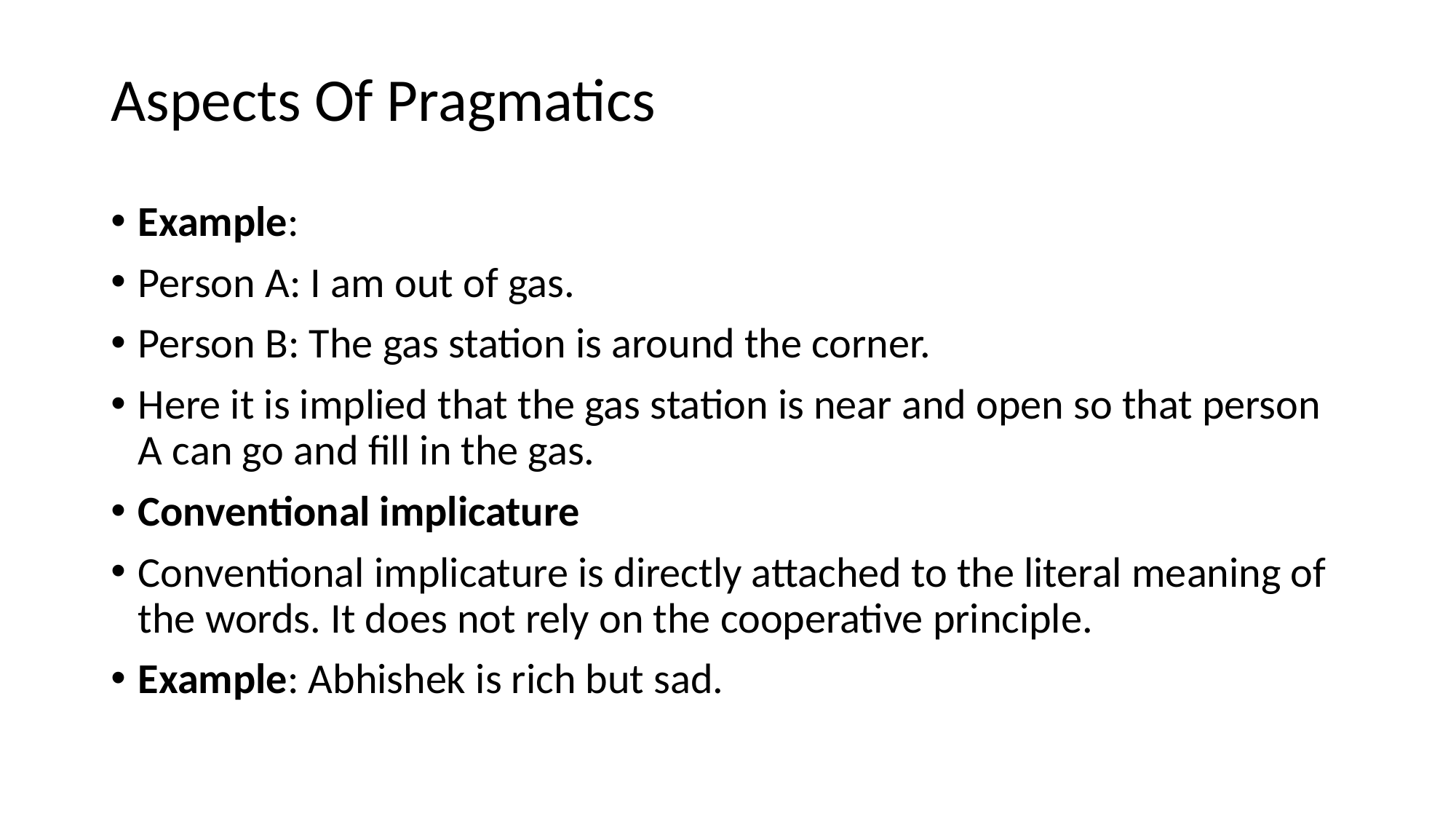

# Aspects Of Pragmatics

Example:
Person A: I am out of gas.
Person B: The gas station is around the corner.
Here it is implied that the gas station is near and open so that person A can go and fill in the gas.
Conventional implicature
Conventional implicature is directly attached to the literal meaning of the words. It does not rely on the cooperative principle.
Example: Abhishek is rich but sad.